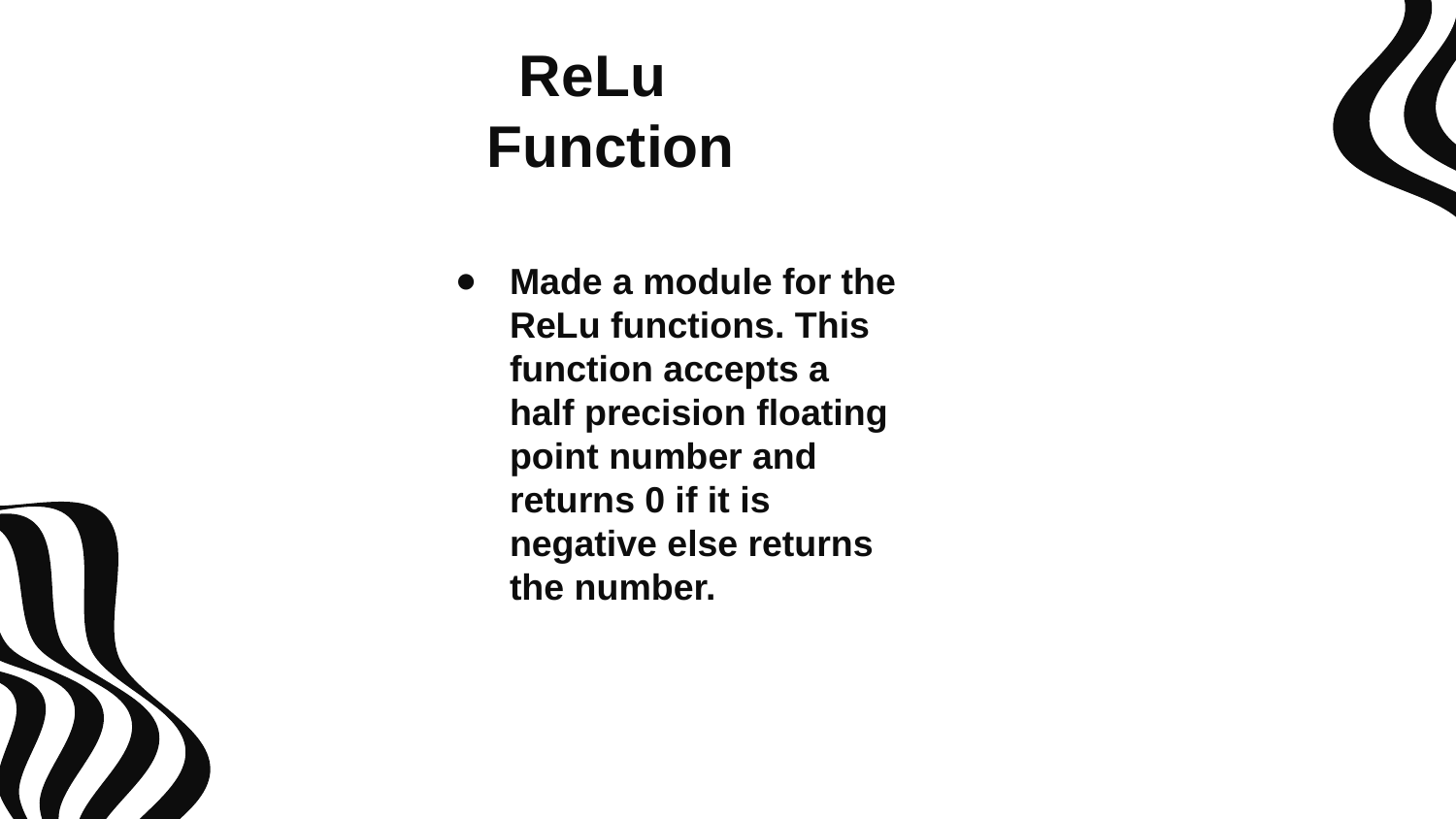

Made a module for the ReLu functions. This function accepts a half precision floating point number and returns 0 if it is negative else returns the number.
  ReLu Function